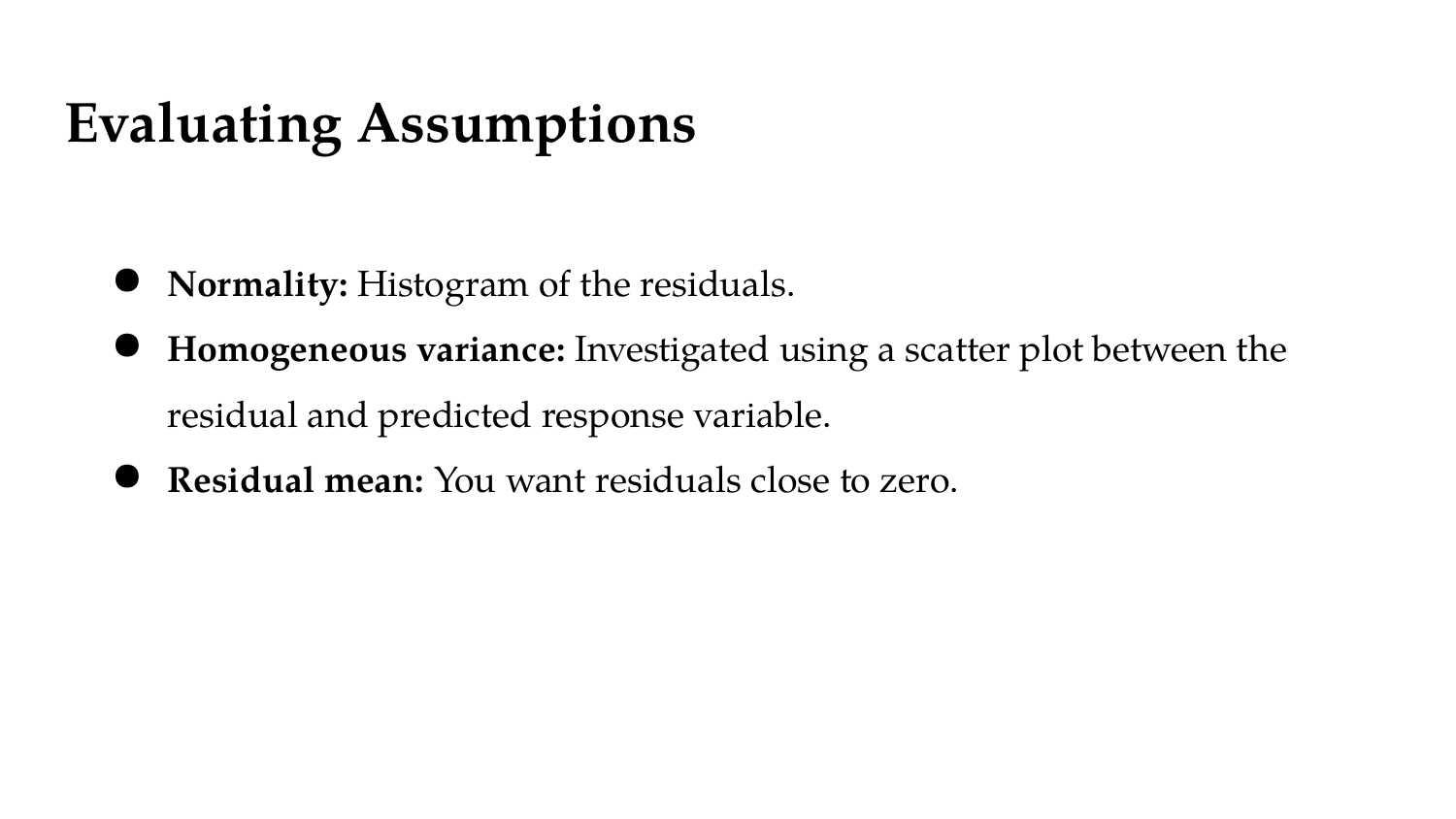

# Evaluating Assumptions
Normality: Histogram of the residuals.
Homogeneous variance: Investigated using a scatter plot between the residual and predicted response variable.
Residual mean: You want residuals close to zero.